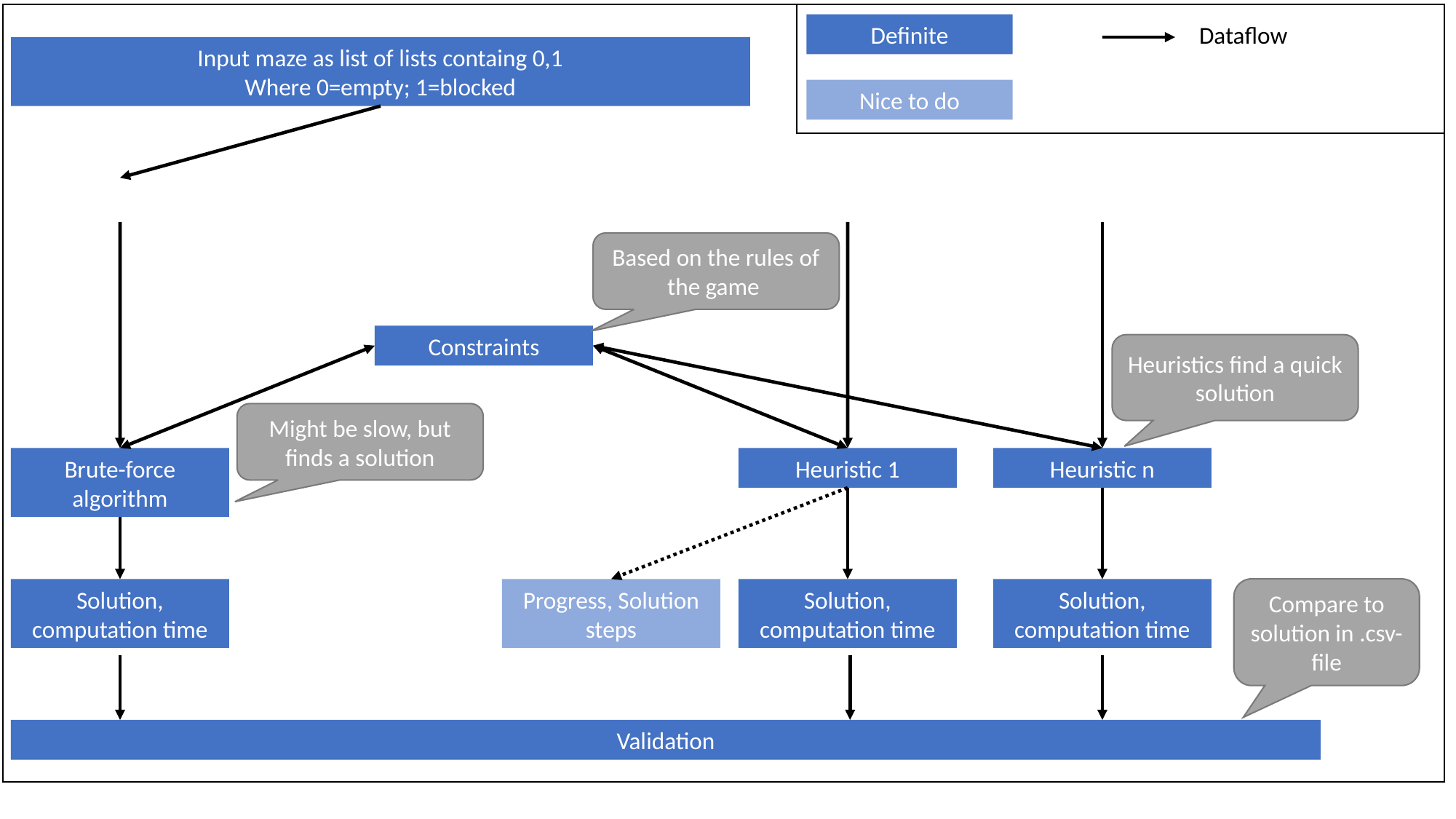

Definite
Dataflow
Input maze as list of lists containg 0,1
Where 0=empty; 1=blocked
Nice to do
Based on the rules of the game
Constraints
Heuristics find a quick solution
Might be slow, but finds a solution
Brute-force algorithm
Heuristic 1
Heuristic n
Compare to solution in .csv-file
Progress, Solution steps
Solution, computation time
Solution, computation time
Solution, computation time
Validation